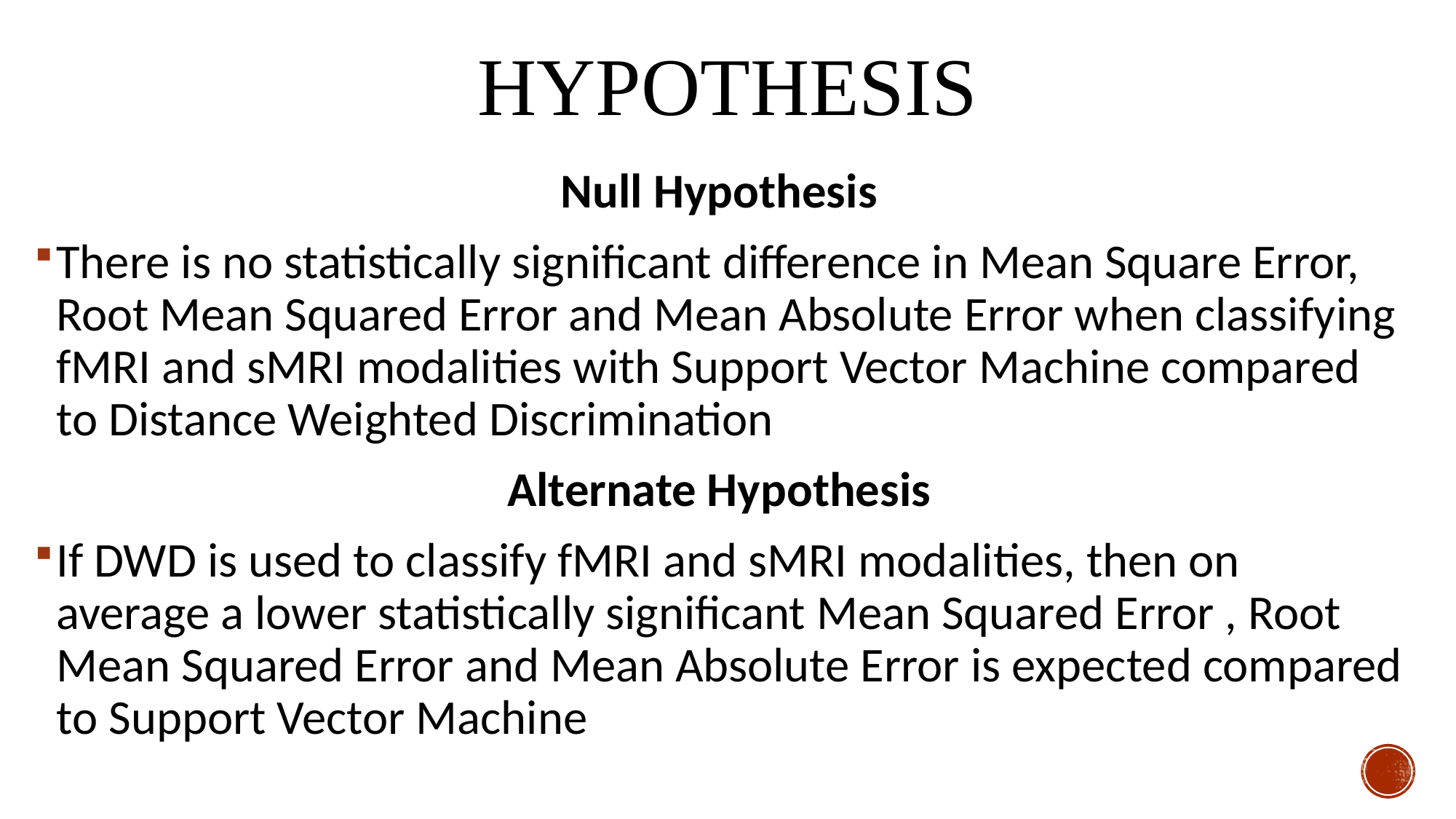

# Hypothesis
Null Hypothesis
There is no statistically significant difference in Mean Square Error, Root Mean Squared Error and Mean Absolute Error when classifying fMRI and sMRI modalities with Support Vector Machine compared to Distance Weighted Discrimination
Alternate Hypothesis
If DWD is used to classify fMRI and sMRI modalities, then on average a lower statistically significant Mean Squared Error , Root Mean Squared Error and Mean Absolute Error is expected compared to Support Vector Machine